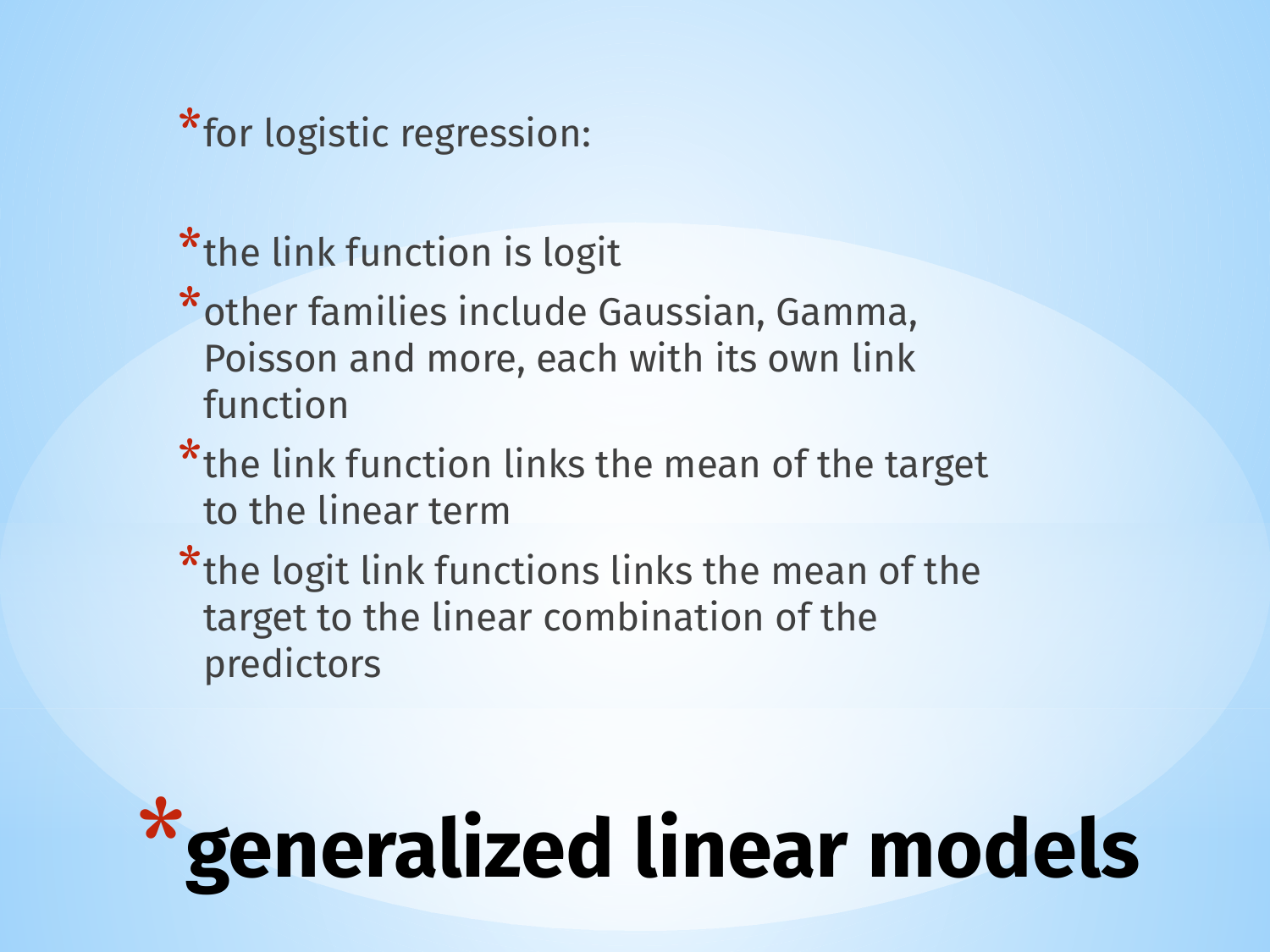

for logistic regression:

the link function is logit
other families include Gaussian, Gamma, Poisson and more, each with its own link function
the link function links the mean of the target to the linear term
the logit link functions links the mean of the target to the linear combination of the predictors
# generalized linear models